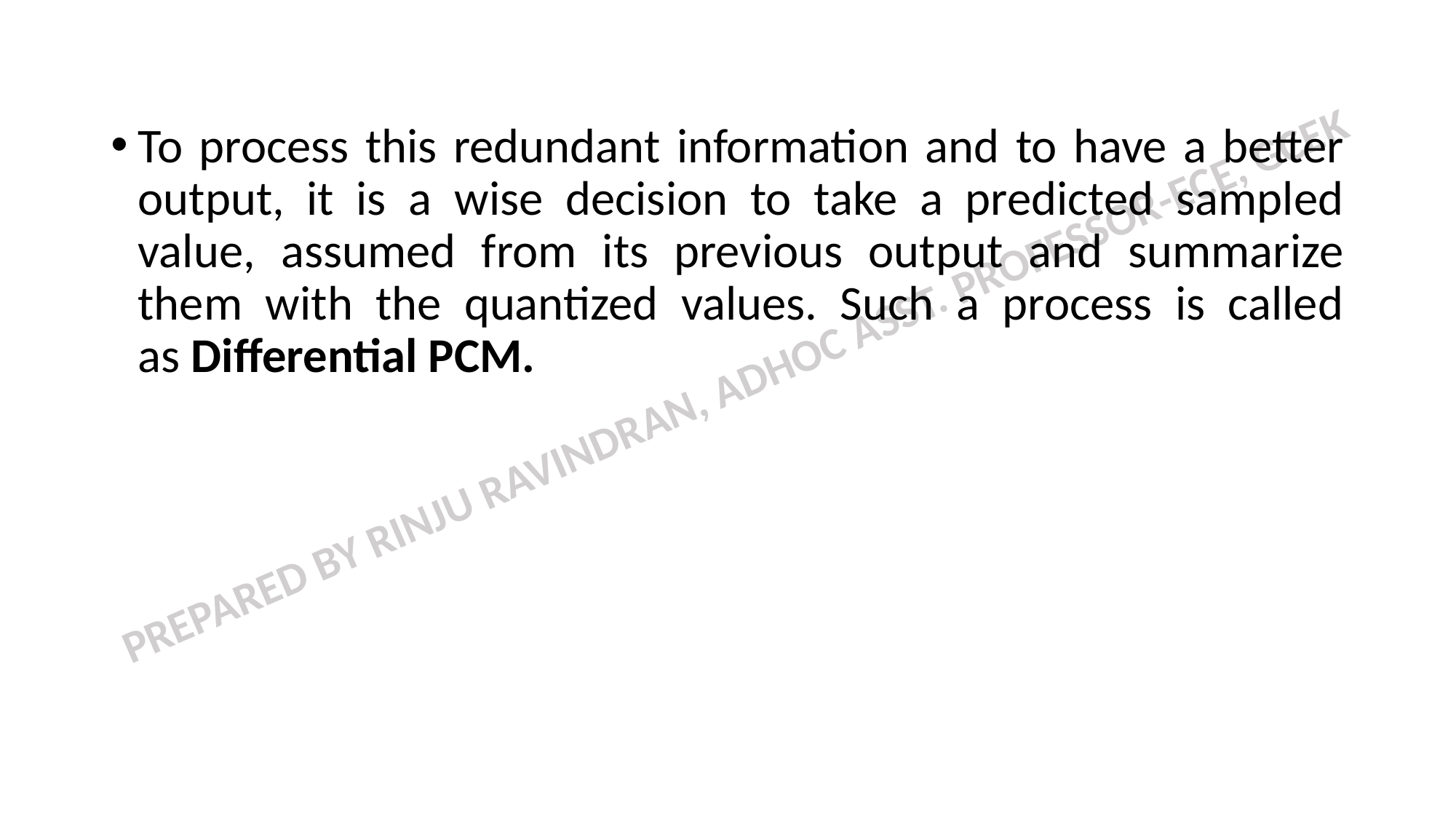

To process this redundant information and to have a better output, it is a wise decision to take a predicted sampled value, assumed from its previous output and summarize them with the quantized values. Such a process is called as Differential PCM.